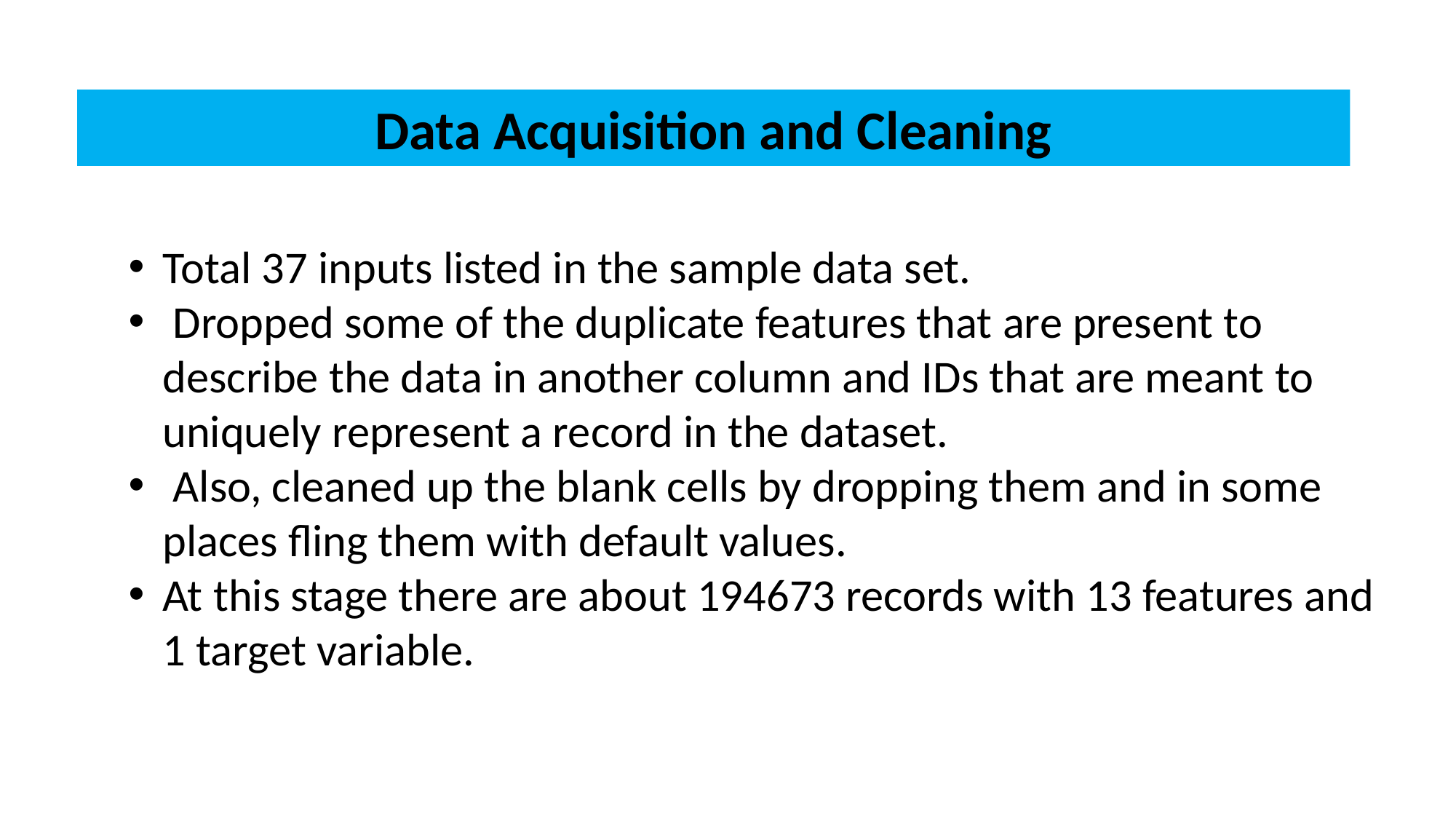

Data Acquisition and Cleaning
Total 37 inputs listed in the sample data set.
 Dropped some of the duplicate features that are present to describe the data in another column and IDs that are meant to uniquely represent a record in the dataset.
 Also, cleaned up the blank cells by dropping them and in some places fling them with default values.
At this stage there are about 194673 records with 13 features and 1 target variable.